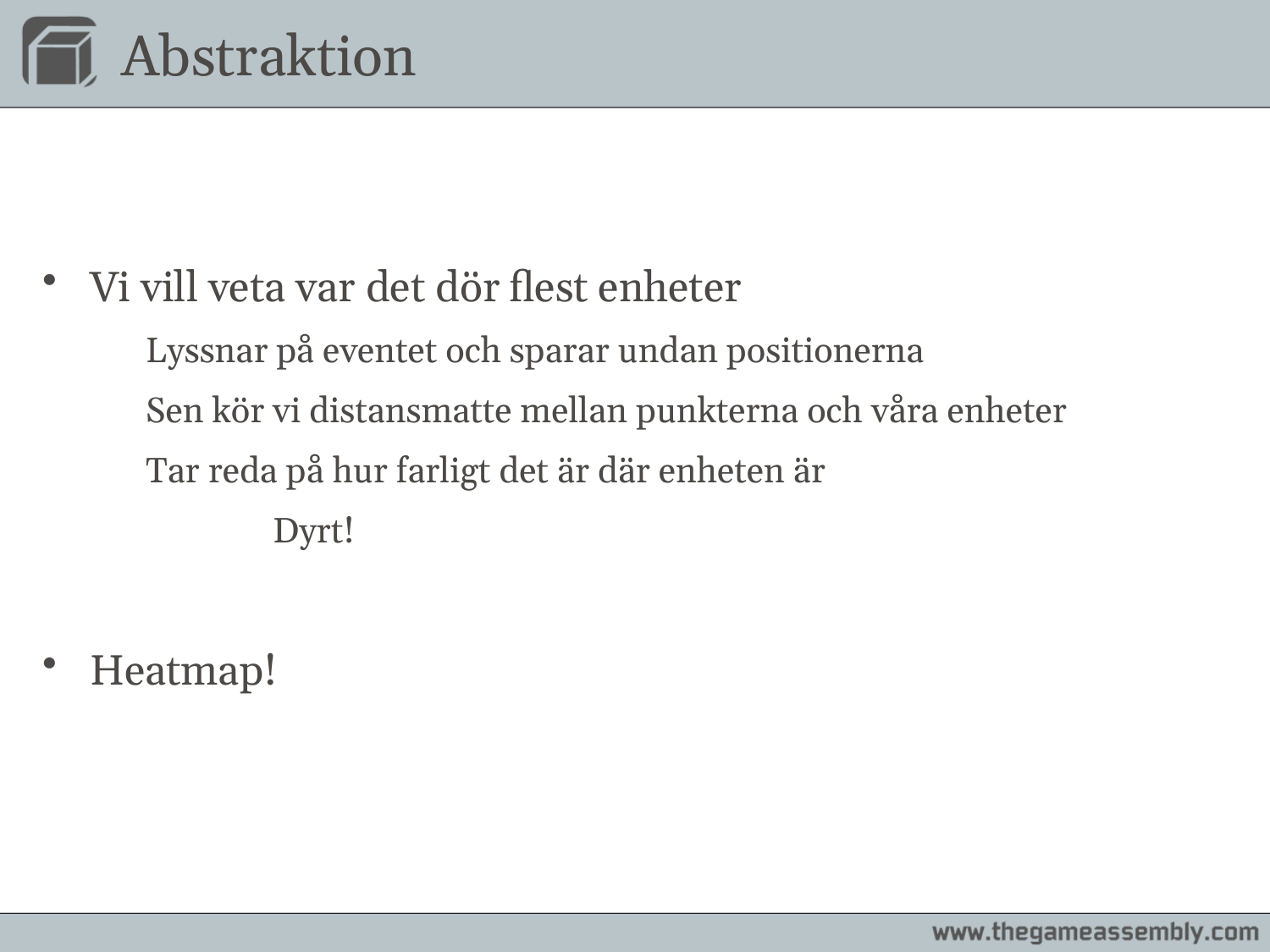

# Abstraktion

Vi vill veta var det dör flest enheter
	Lyssnar på eventet och sparar undan positionerna
	Sen kör vi distansmatte mellan punkterna och våra enheter
	Tar reda på hur farligt det är där enheten är
		Dyrt!

Heatmap!